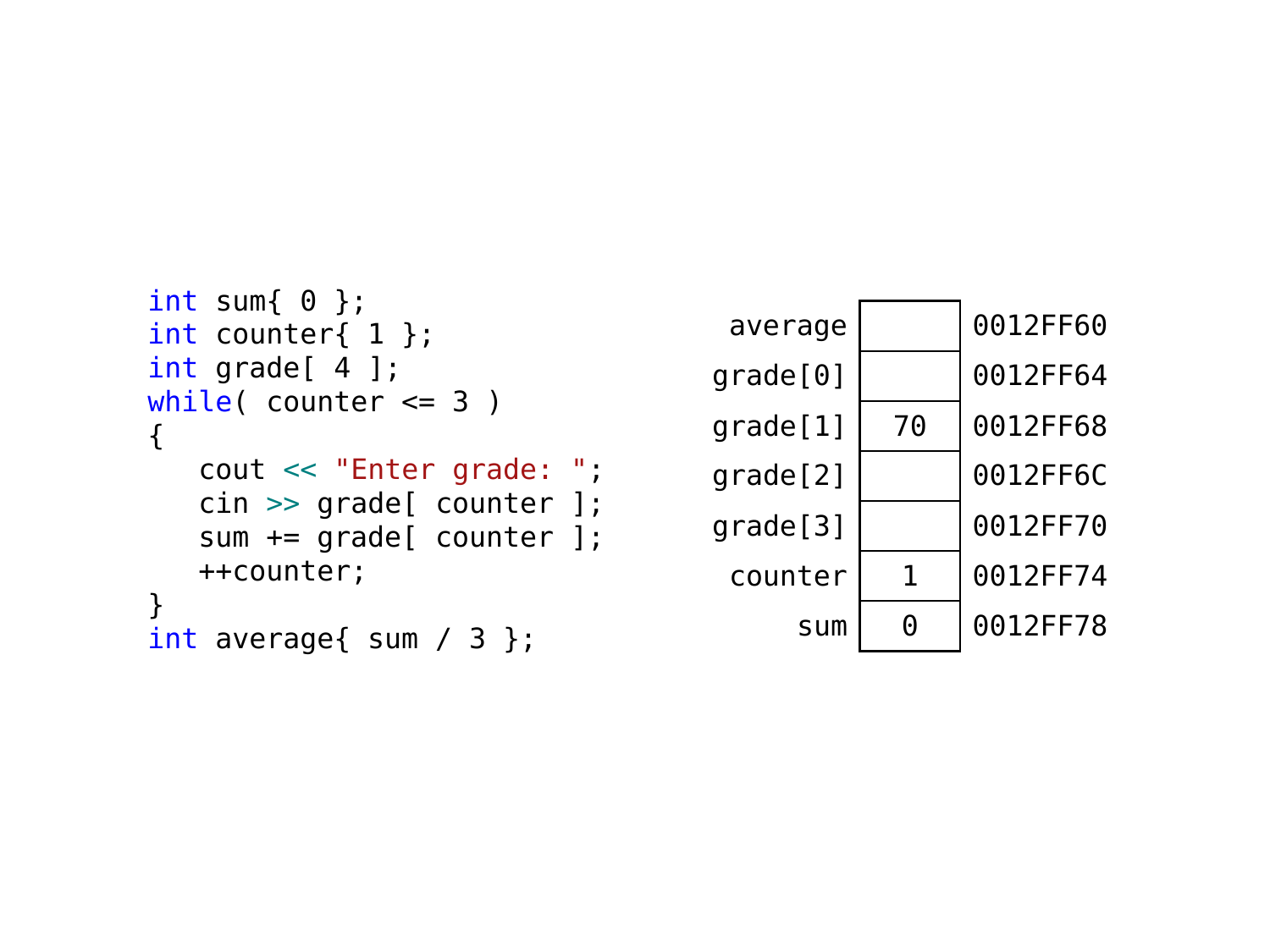

int sum{ 0 };
int counter{ 1 };
int grade[ 4 ];
while( counter <= 3 )
{
   cout << "Enter grade: ";
   cin >> grade[ counter ];
   sum += grade[ counter ];
   ++counter;
}
int average{ sum / 3 };
| average |  | 0012FF60 |
| --- | --- | --- |
| grade[0] |  | 0012FF64 |
| grade[1] | 70 | 0012FF68 |
| grade[2] |  | 0012FF6C |
| grade[3] |  | 0012FF70 |
| counter | 1 | 0012FF74 |
| sum | 0 | 0012FF78 |